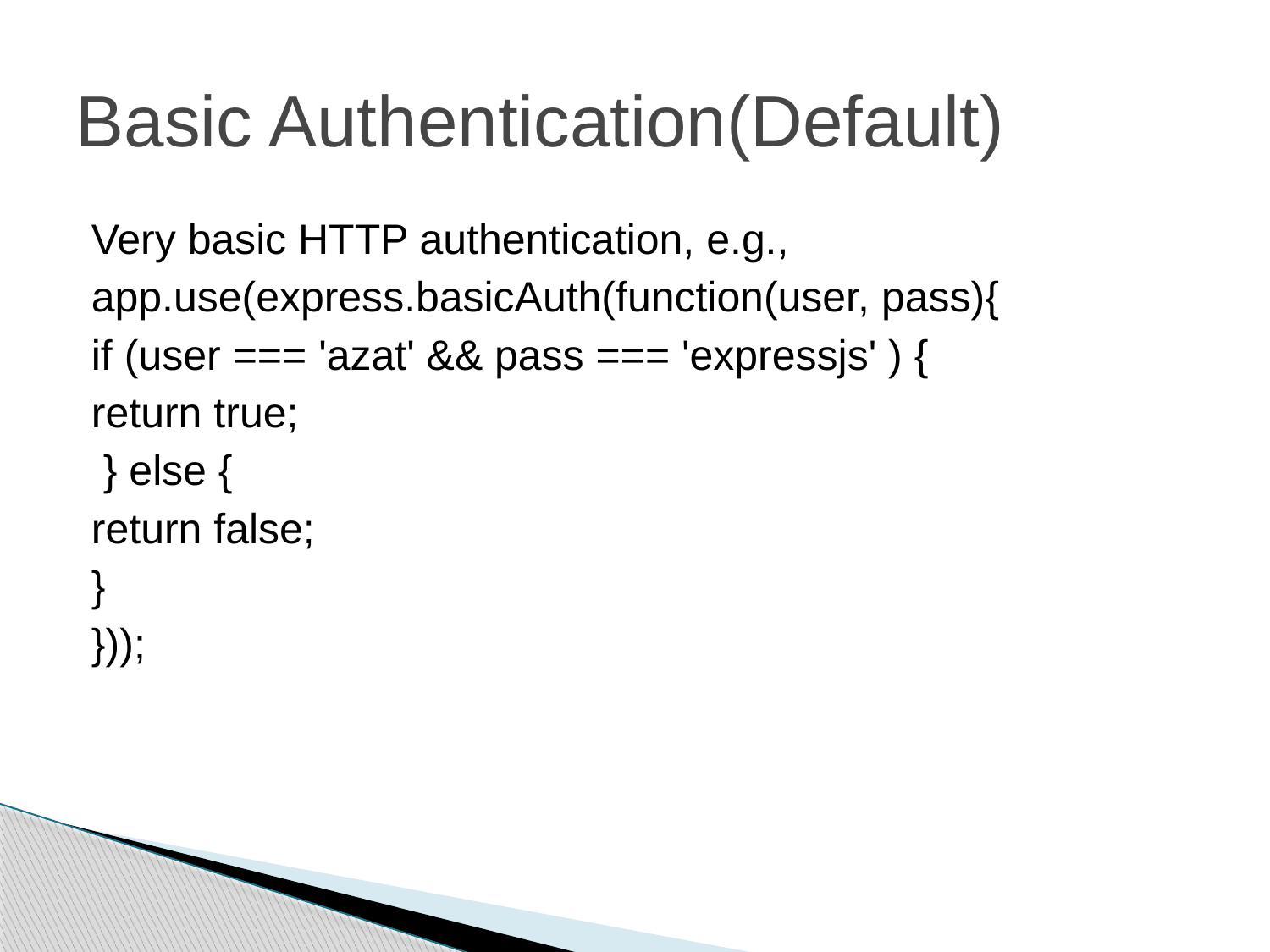

# Basic Authentication(Default)
Very basic HTTP authentication, e.g.,
app.use(express.basicAuth(function(user, pass){
if (user === 'azat' && pass === 'expressjs' ) {
return true;
 } else {
return false;
}
}));